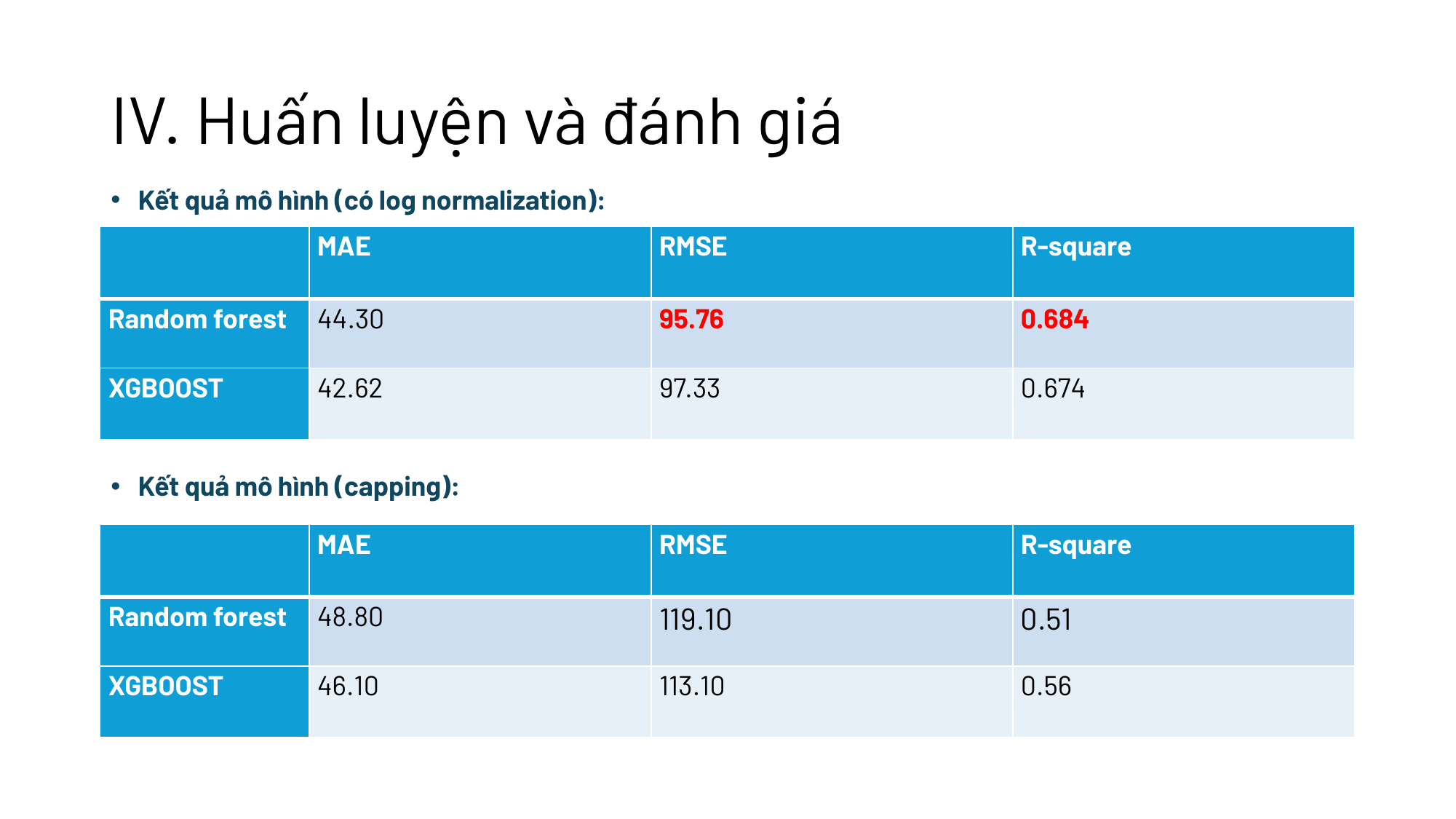

# IV. Huấn luyện và đánh giá
Kết quả mô hình (có log normalization):

Kết quả mô hình (capping):

|  | MAE | RMSE | R-square |
| --- | --- | --- | --- |
| Random forest | 44.30 | 95.76 | 0.684 |
| XGBOOST | 42.62 | 97.33 | 0.674 |
|  | MAE | RMSE | R-square |
| --- | --- | --- | --- |
| Random forest | 48.80 | 119.10 | 0.51 |
| XGBOOST | 46.10 | 113.10 | 0.56 |